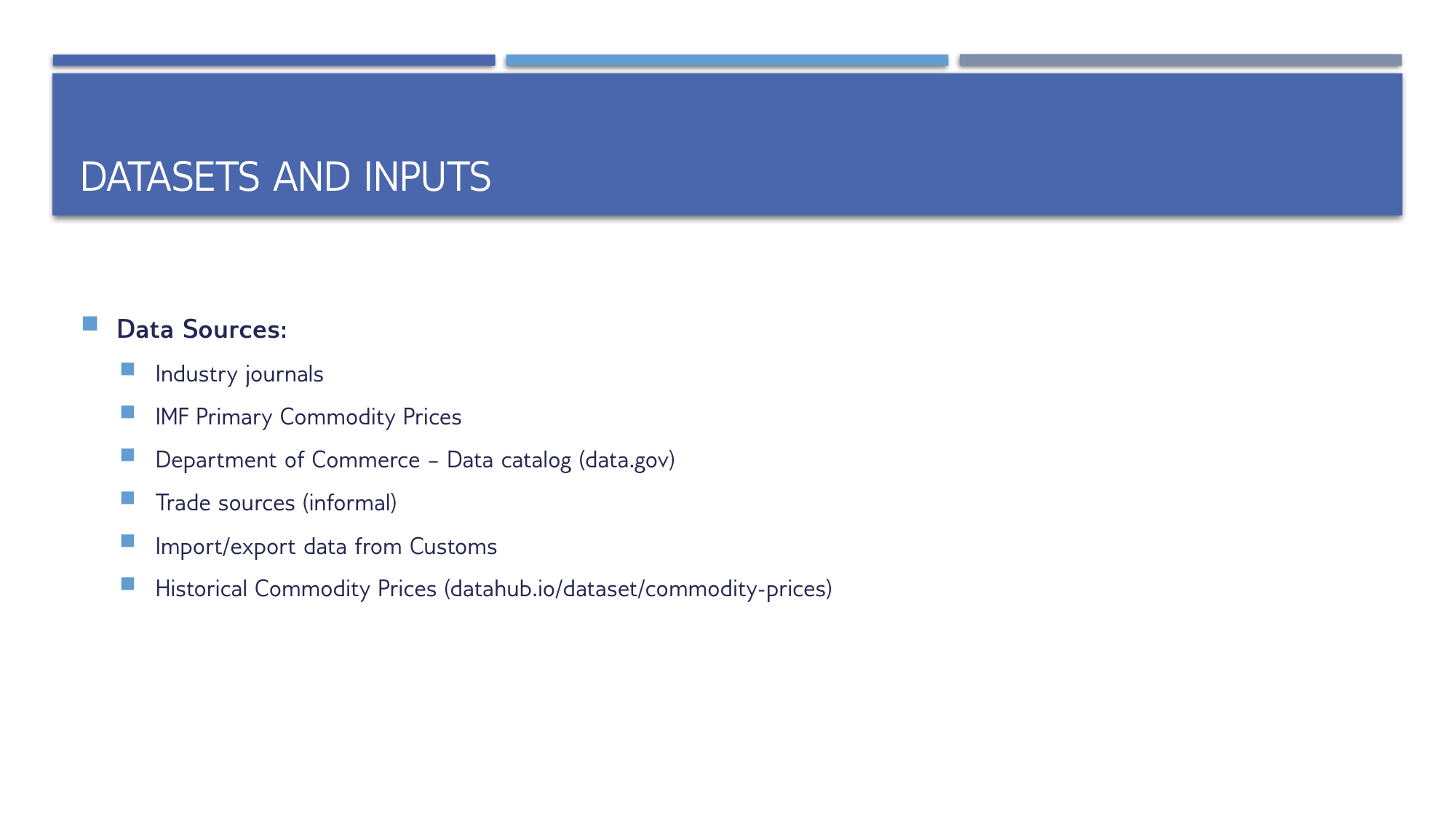

# Datasets and Inputs
Data Sources:
Industry journals
IMF Primary Commodity Prices
Department of Commerce – Data catalog (data.gov)
Trade sources (informal)
Import/export data from Customs
Historical Commodity Prices (datahub.io/dataset/commodity-prices)